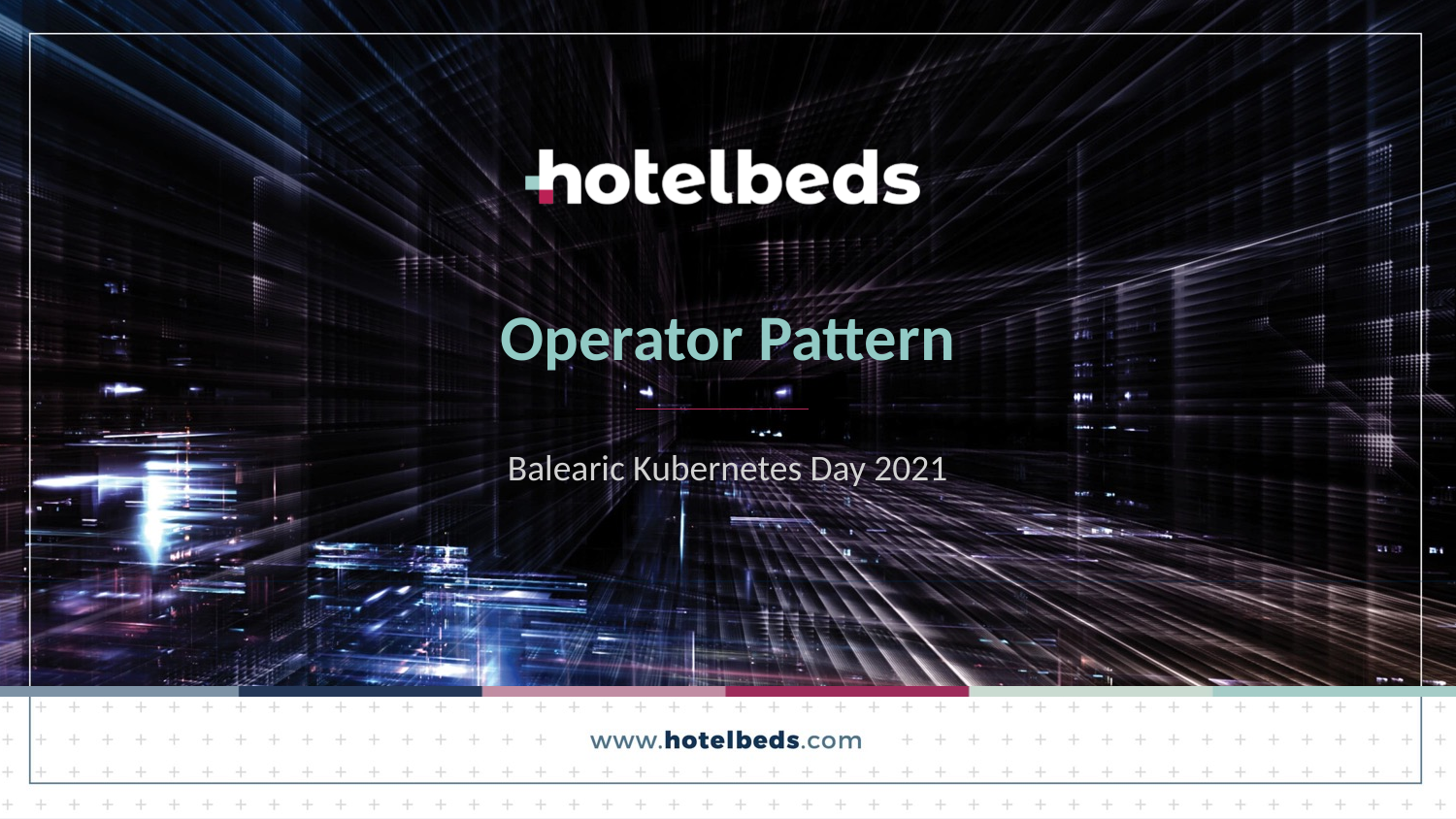

# Operator Pattern
Balearic Kubernetes Day 2021